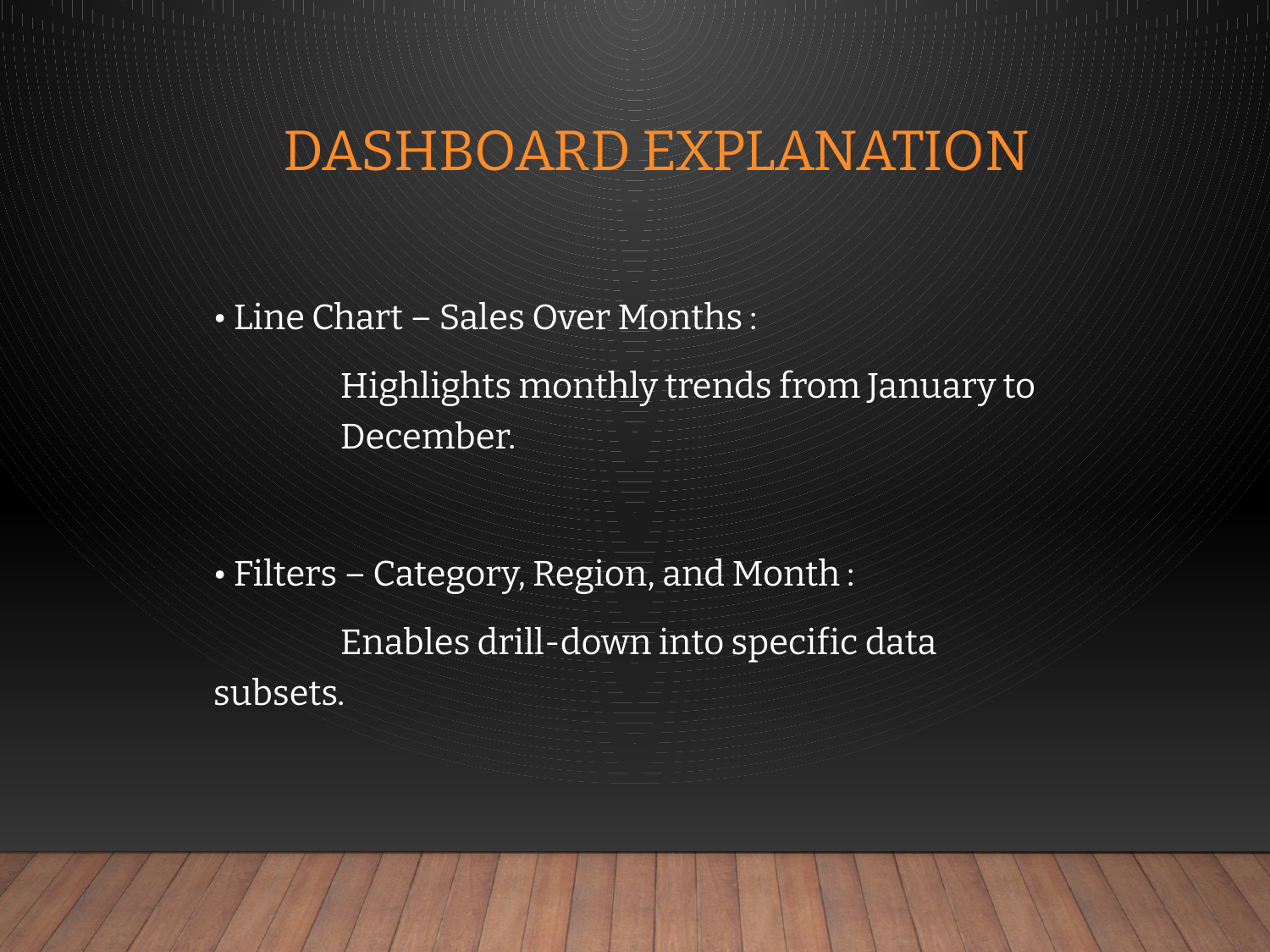

# Dashboard Explanation
• Line Chart – Sales Over Months :
	Highlights monthly trends from January to 	December.

• Filters – Category, Region, and Month :
	Enables drill-down into specific data subsets.